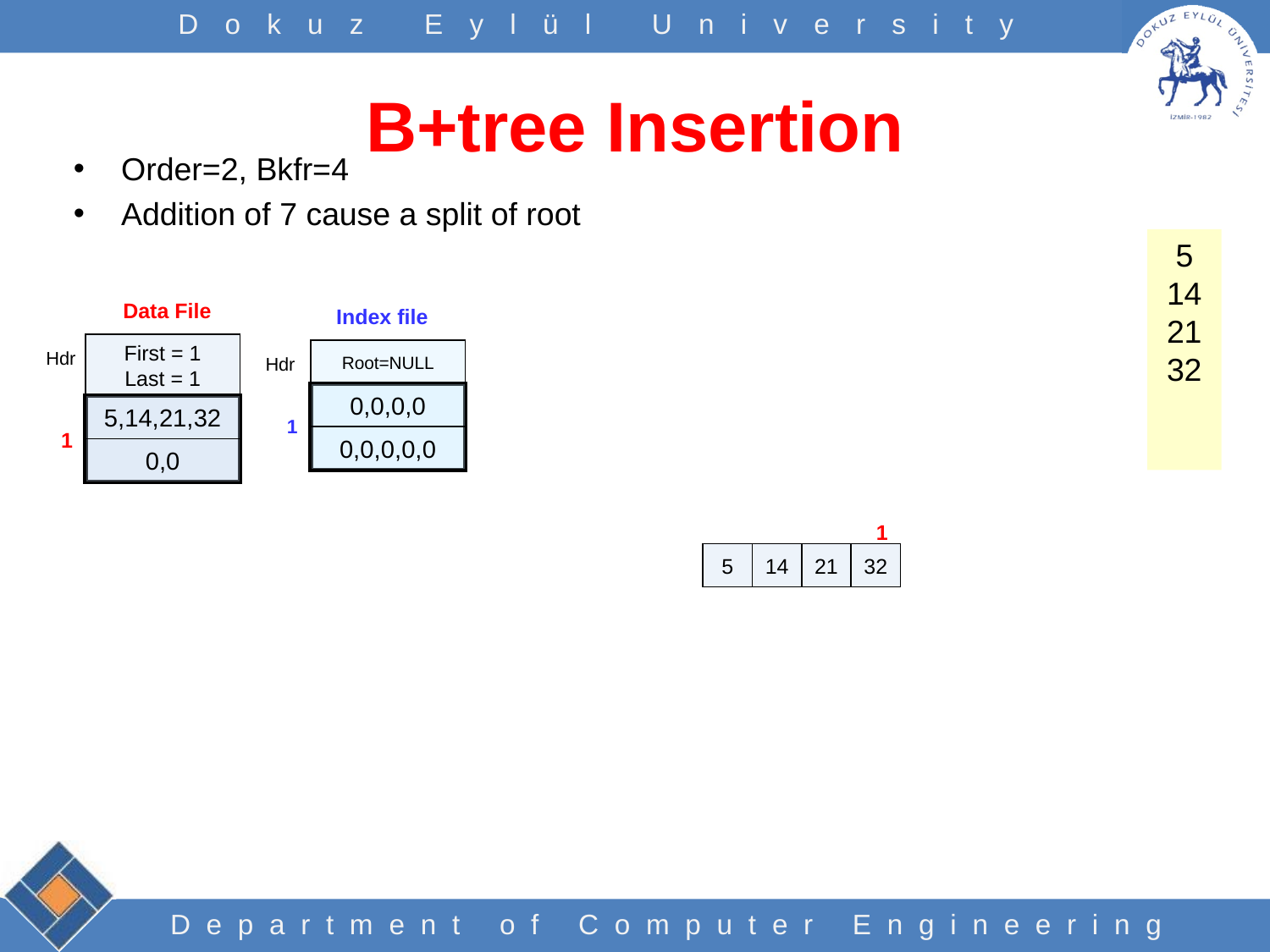

# B+tree Insertion
Order=2, Bkfr=4
Addition of 7 cause a split of root
5
14
21
32

Data File
First = 1
Last = 1
Hdr

5,14,21,32
0,0
1
Index file
Root=NULL
Hdr

0,0,0,0
0,0,0,0,0
1
1
5
14
21
32